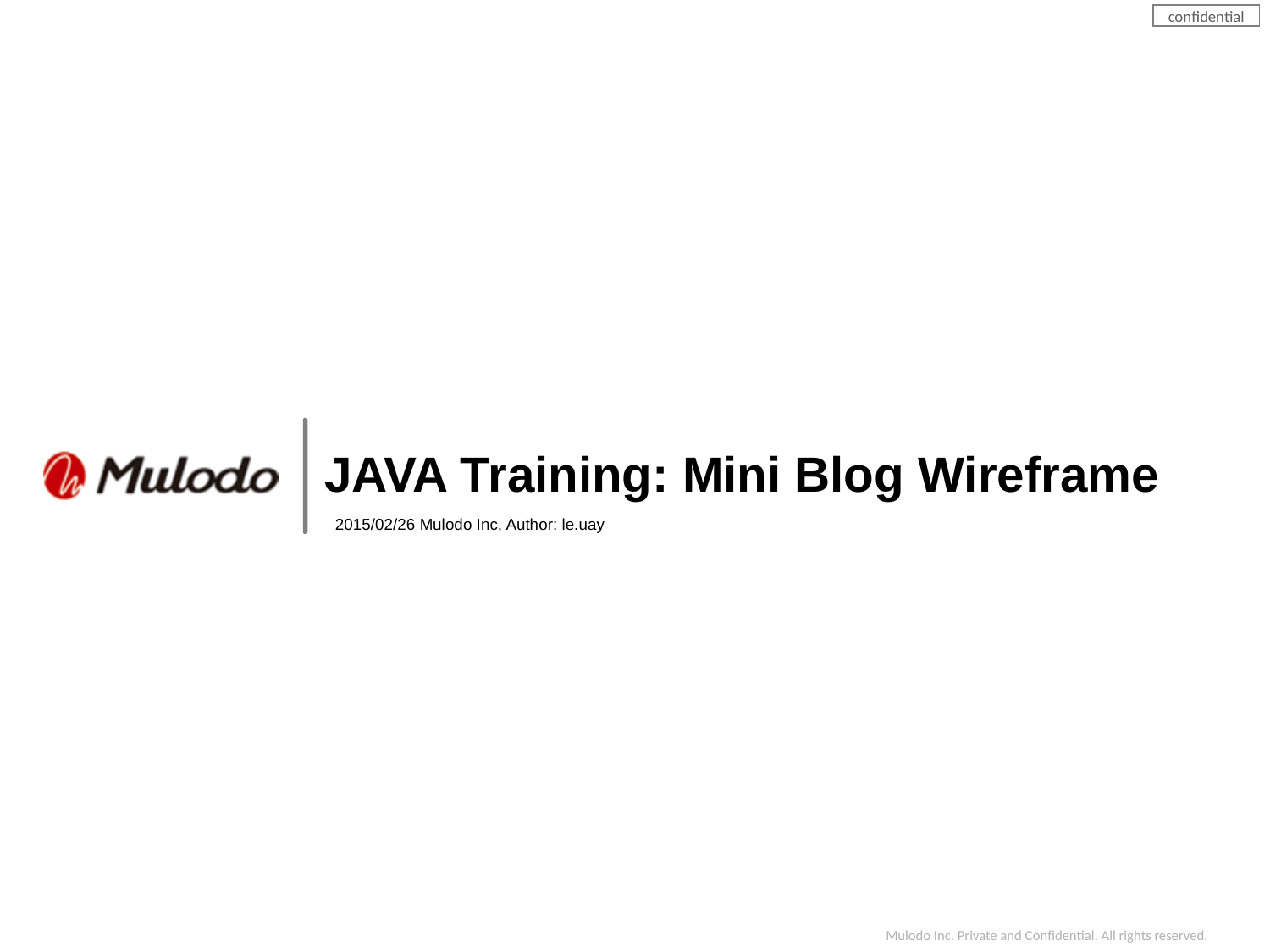

JAVA Training: Mini Blog Wireframe
2015/02/26 Mulodo Inc, Author: le.uay